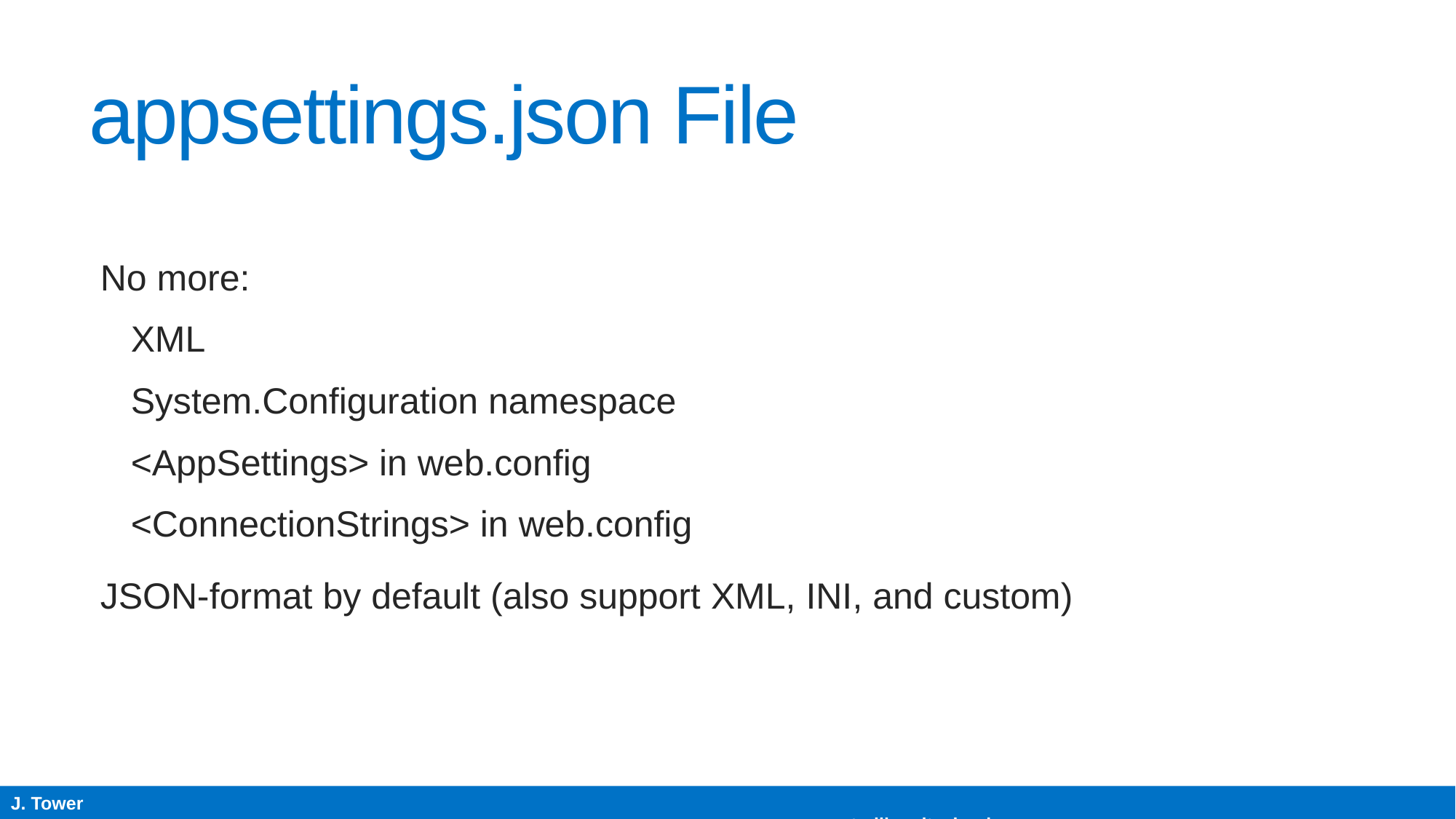

# appsettings.json File
No more:
XML
System.Configuration namespace
<AppSettings> in web.config
<ConnectionStrings> in web.config
JSON-format by default (also support XML, INI, and custom)